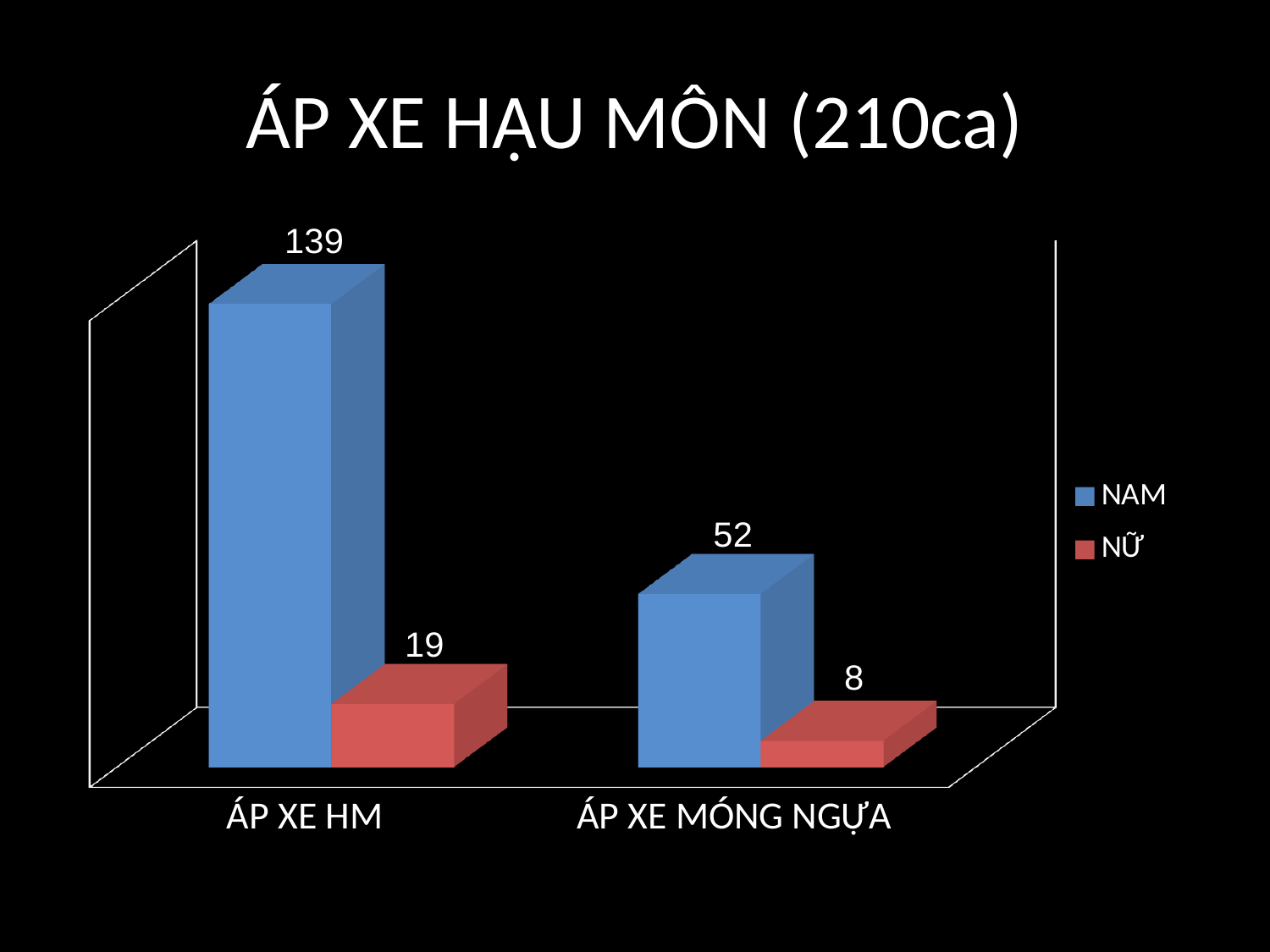

# ÁP XE HẬU MÔN (210ca)

[unsupported chart]